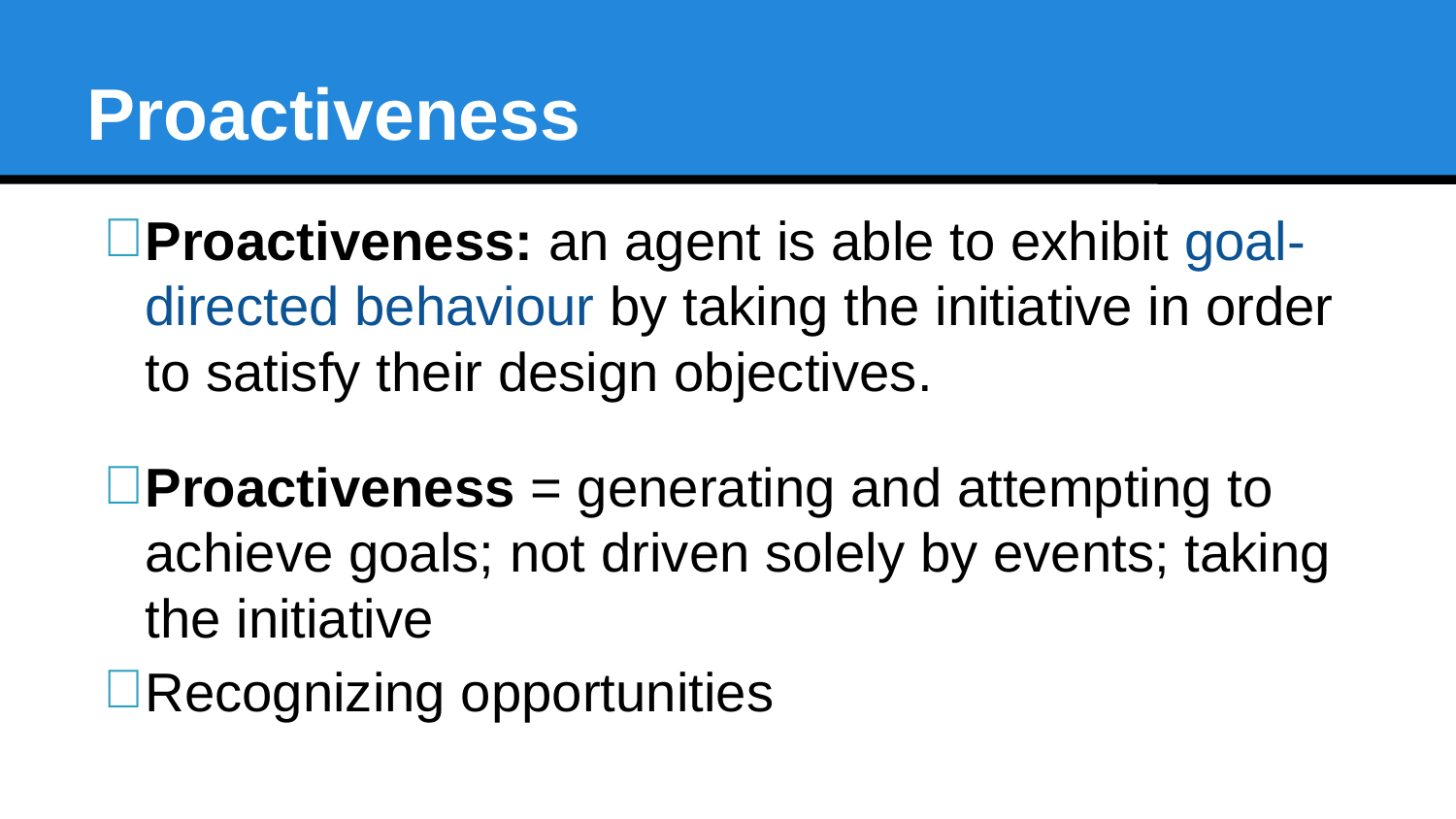

Proactiveness
Proactiveness: an agent is able to exhibit goal-directed behaviour by taking the initiative in order to satisfy their design objectives.

Proactiveness = generating and attempting to achieve goals; not driven solely by events; taking the initiative
Recognizing opportunities